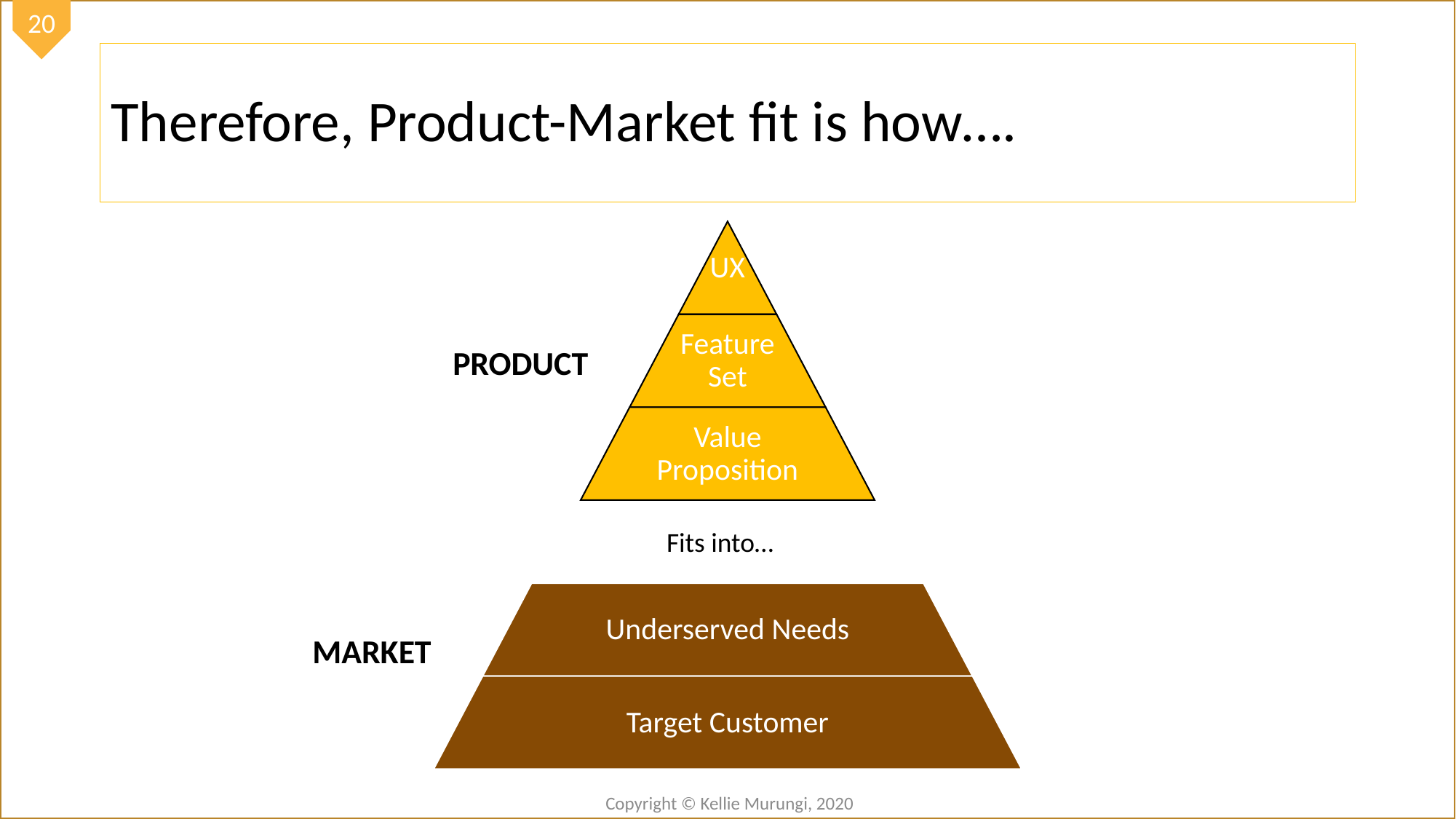

# Therefore, Product-Market fit is how….

UX

Feature Set

Value Proposition
PRODUCT
Fits into…

Underserved Needs

Target Customer
MARKET